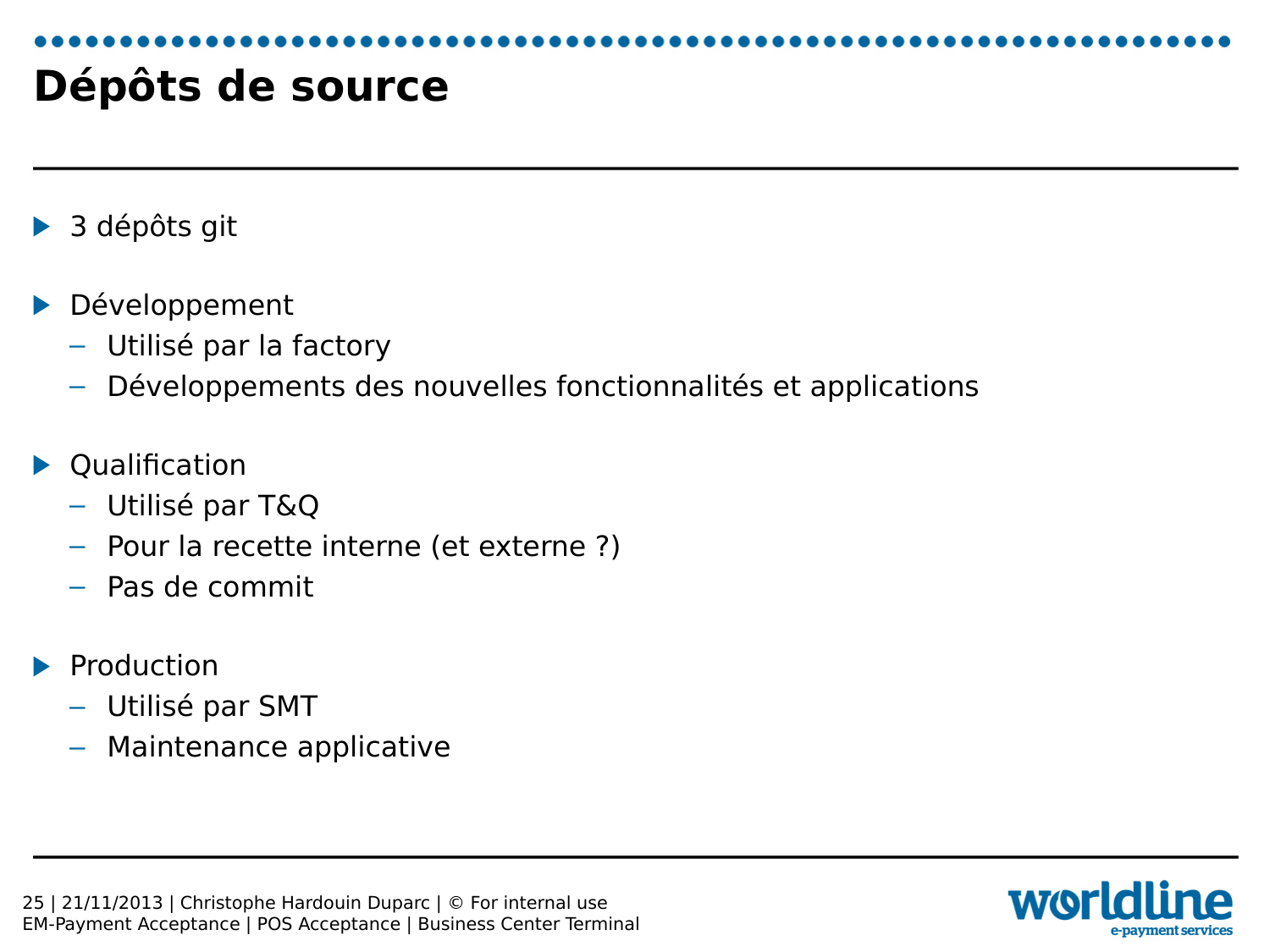

# Dépôts de source
3 dépôts git

Développement
Utilisé par la factory
Développements des nouvelles fonctionnalités et applications

Qualification
Utilisé par T&Q
Pour la recette interne (et externe ?)
Pas de commit

Production
Utilisé par SMT
Maintenance applicative